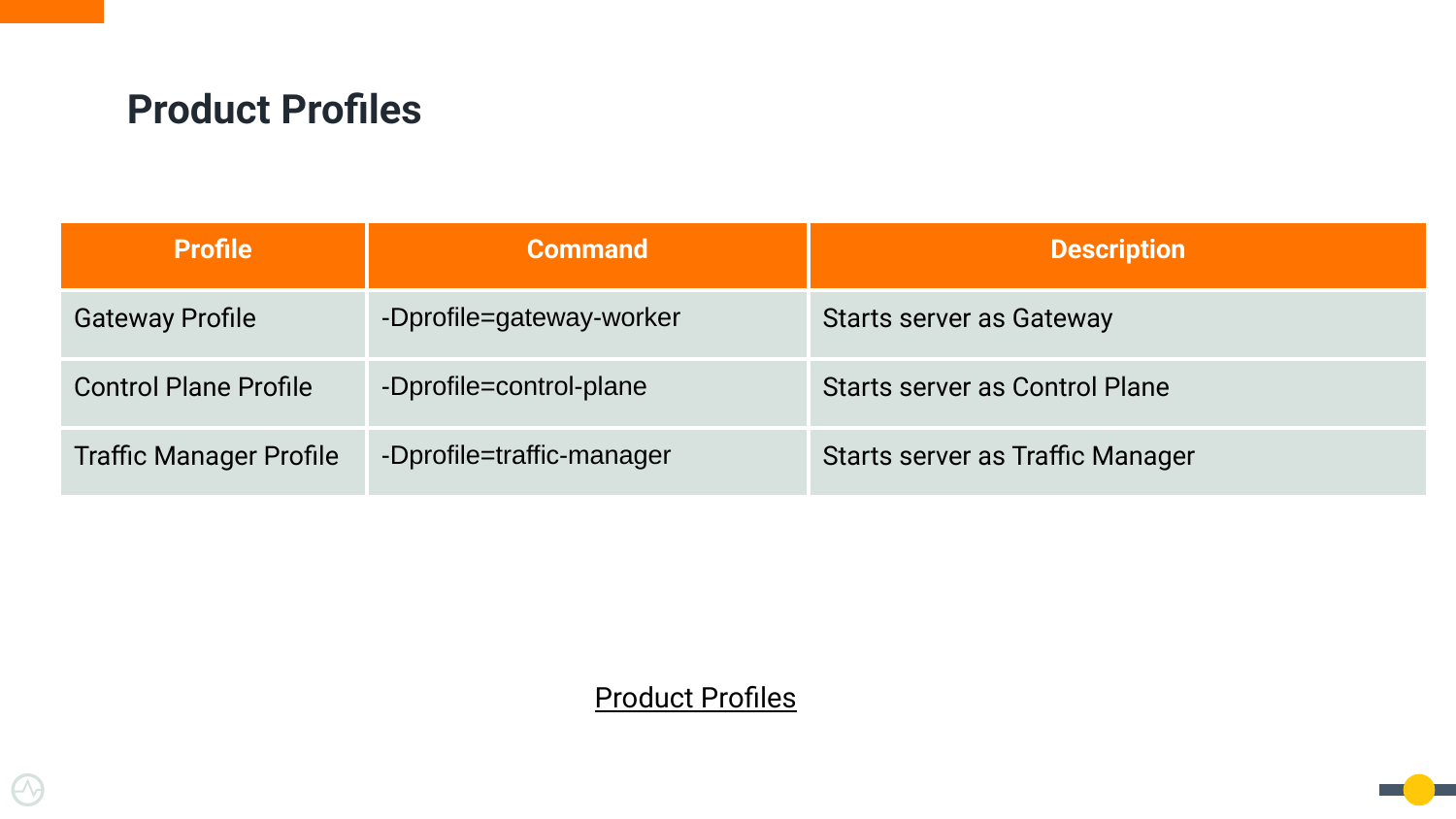

# Product Profiles
| Profile | Command | Description |
| --- | --- | --- |
| Gateway Profile | -Dprofile=gateway-worker | Starts server as Gateway |
| Control Plane Profile | -Dprofile=control-plane | Starts server as Control Plane |
| Traffic Manager Profile | -Dprofile=traffic-manager | Starts server as Traffic Manager |
Product Profiles